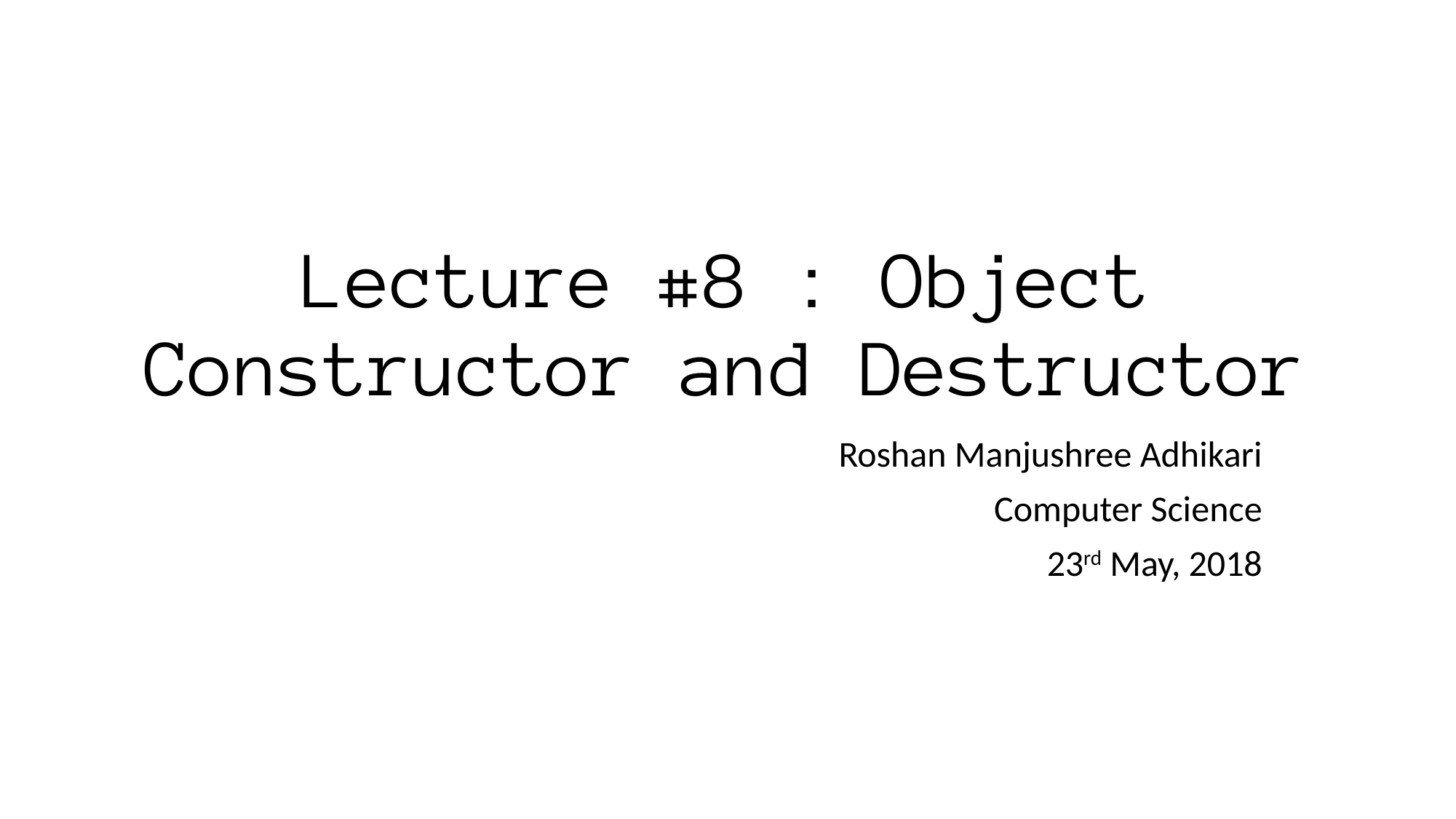

# Lecture #8 : Object Constructor and Destructor
Roshan Manjushree Adhikari
Computer Science
23rd May, 2018